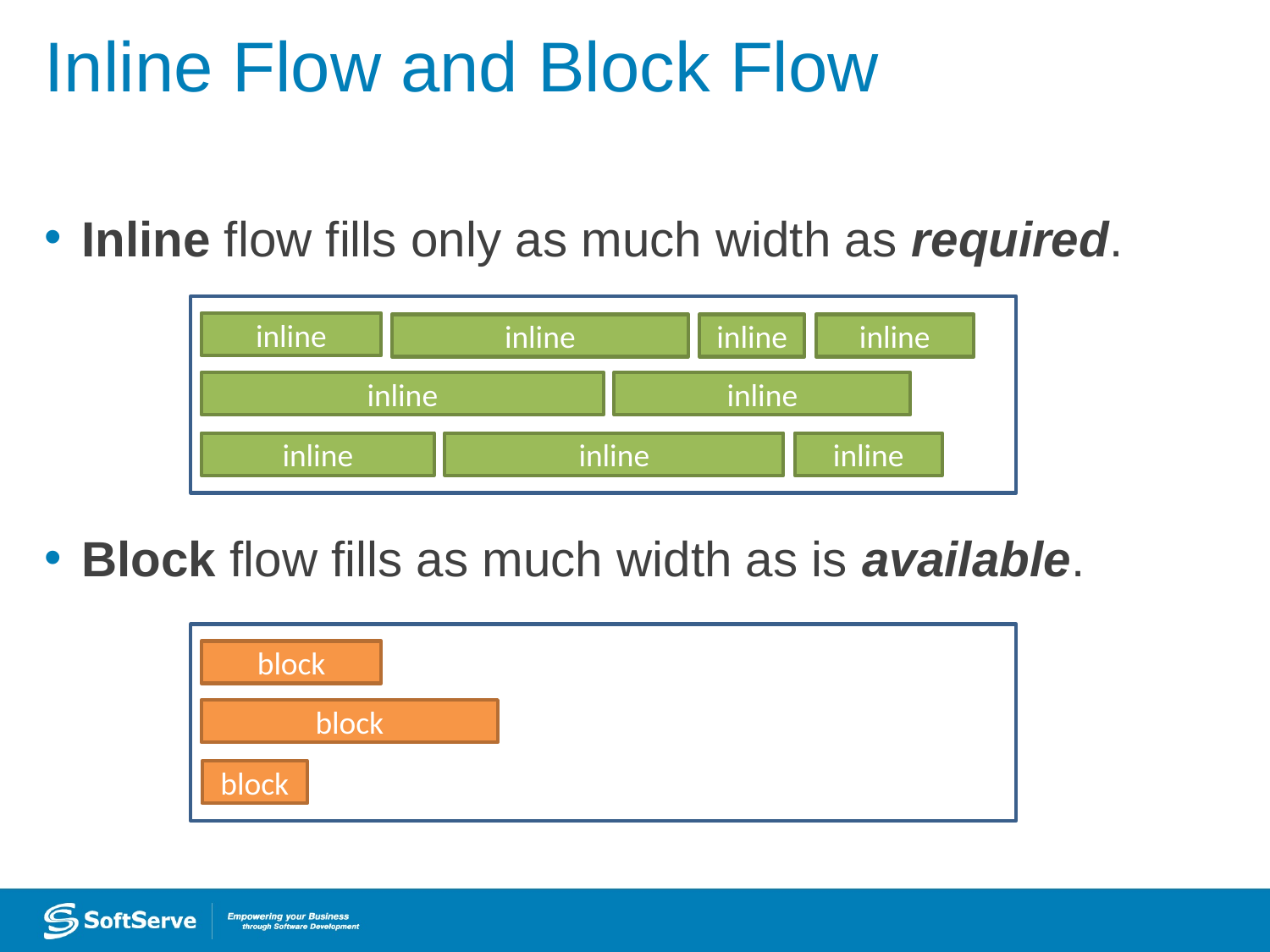

# Inline Flow and Block Flow
Inline flow fills only as much width as required.

Block flow fills as much width as is available.

inline
inline
inline
inline
inline
inline
inline
inline
inline

block
block
block